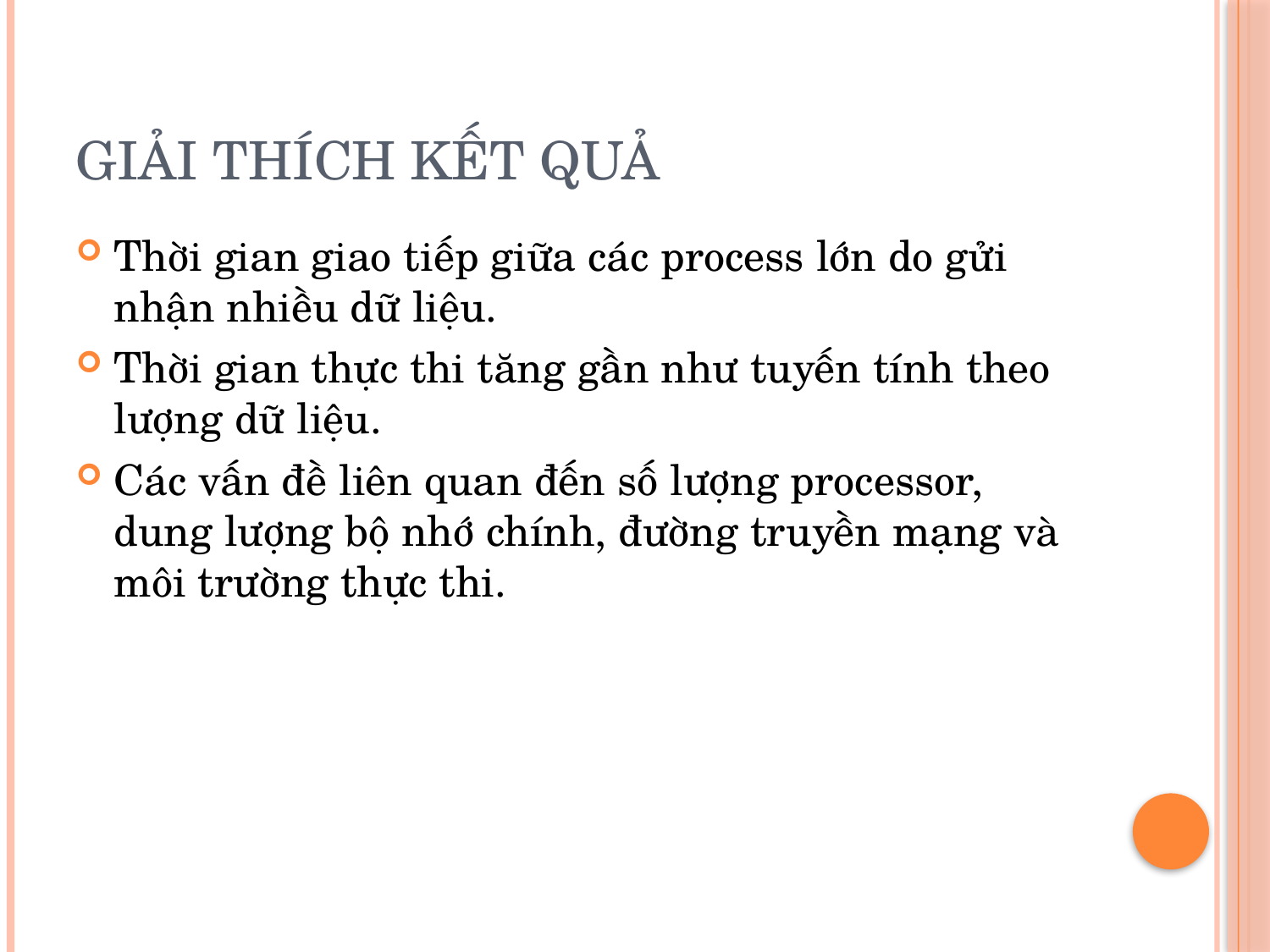

# Giải thích kết quả
Thời gian giao tiếp giữa các process lớn do gửi nhận nhiều dữ liệu.
Thời gian thực thi tăng gần như tuyến tính theo lượng dữ liệu.
Các vấn đề liên quan đến số lượng processor, dung lượng bộ nhớ chính, đường truyền mạng và môi trường thực thi.